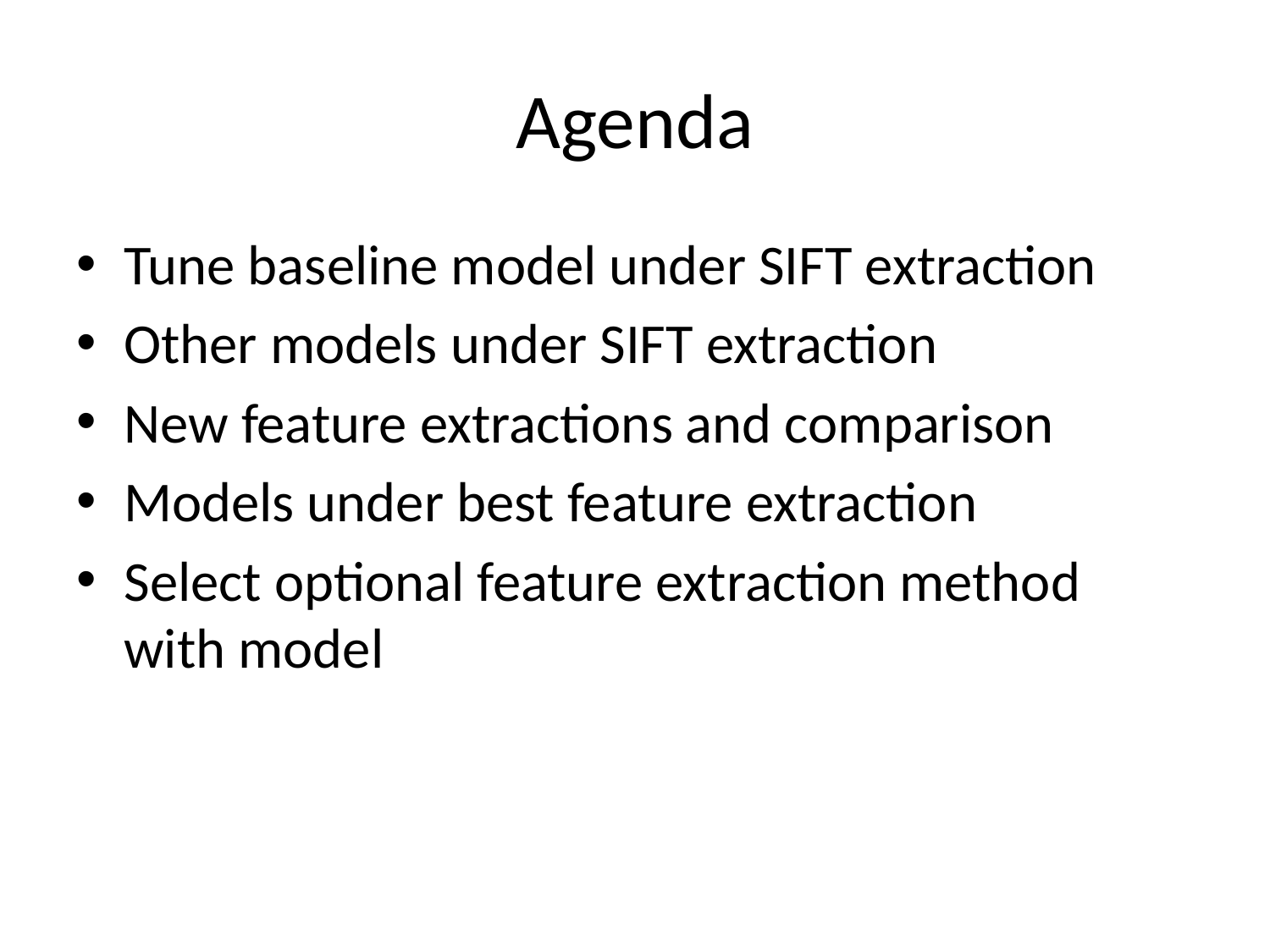

# Agenda
Tune baseline model under SIFT extraction
Other models under SIFT extraction
New feature extractions and comparison
Models under best feature extraction
Select optional feature extraction method with model